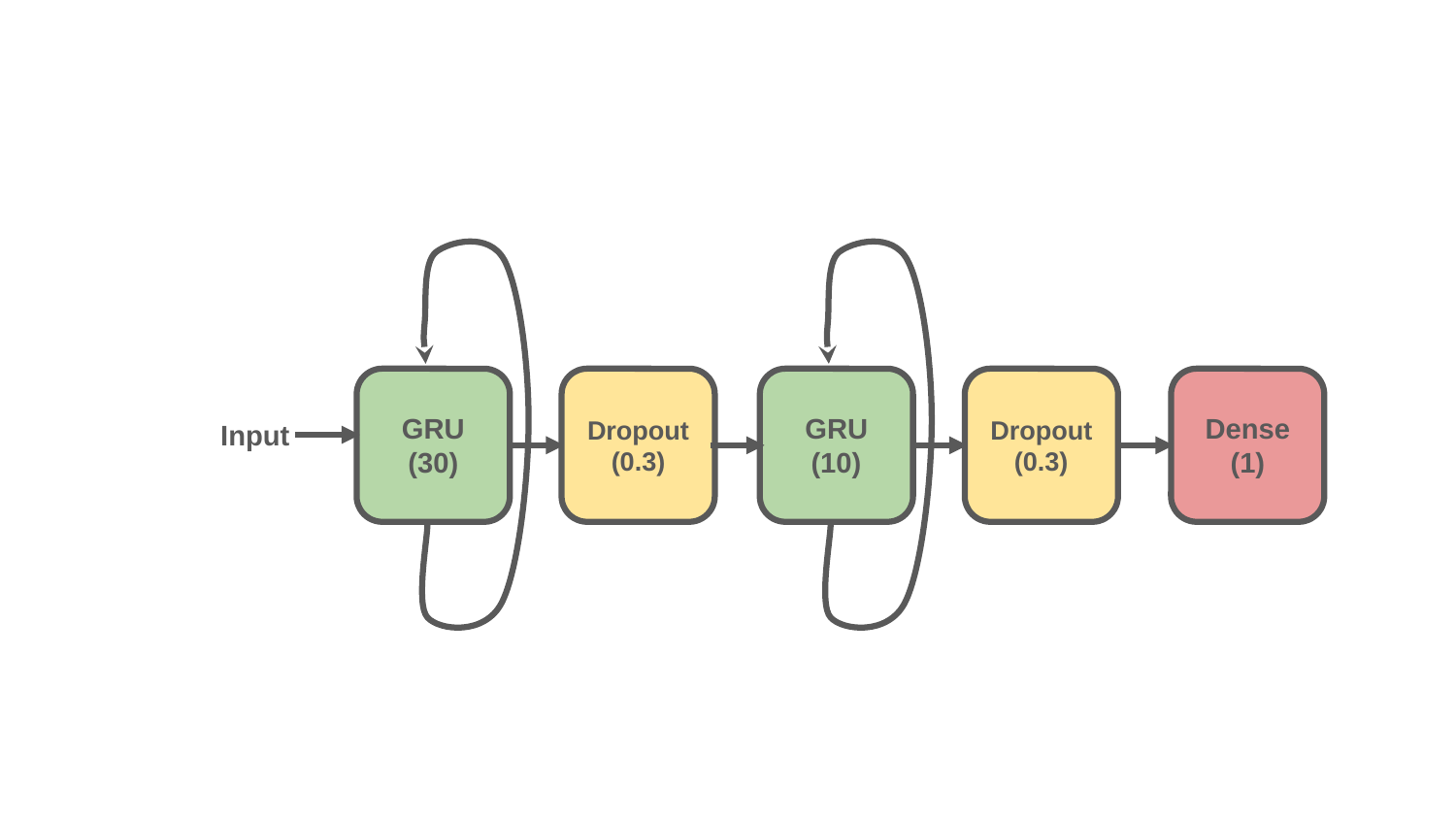

GRU
(30)
Dropout
(0.3)
GRU
(10)
Dropout
(0.3)
Dense
(1)
Input